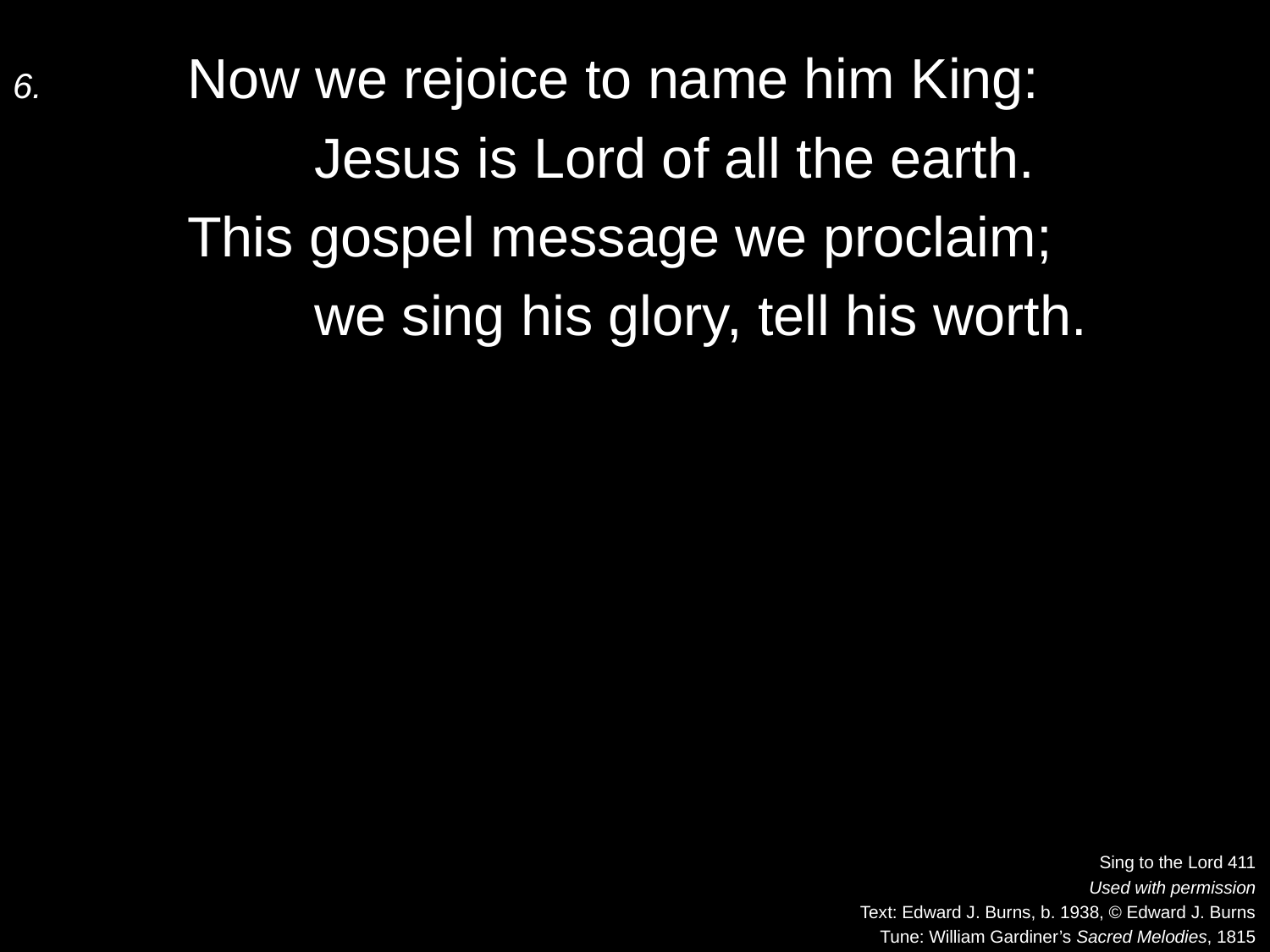

6.	Now we rejoice to name him King:
		Jesus is Lord of all the earth.
	This gospel message we proclaim;
		we sing his glory, tell his worth.
Sing to the Lord 411
Used with permission
Text: Edward J. Burns, b. 1938, © Edward J. Burns
Tune: William Gardiner’s Sacred Melodies, 1815